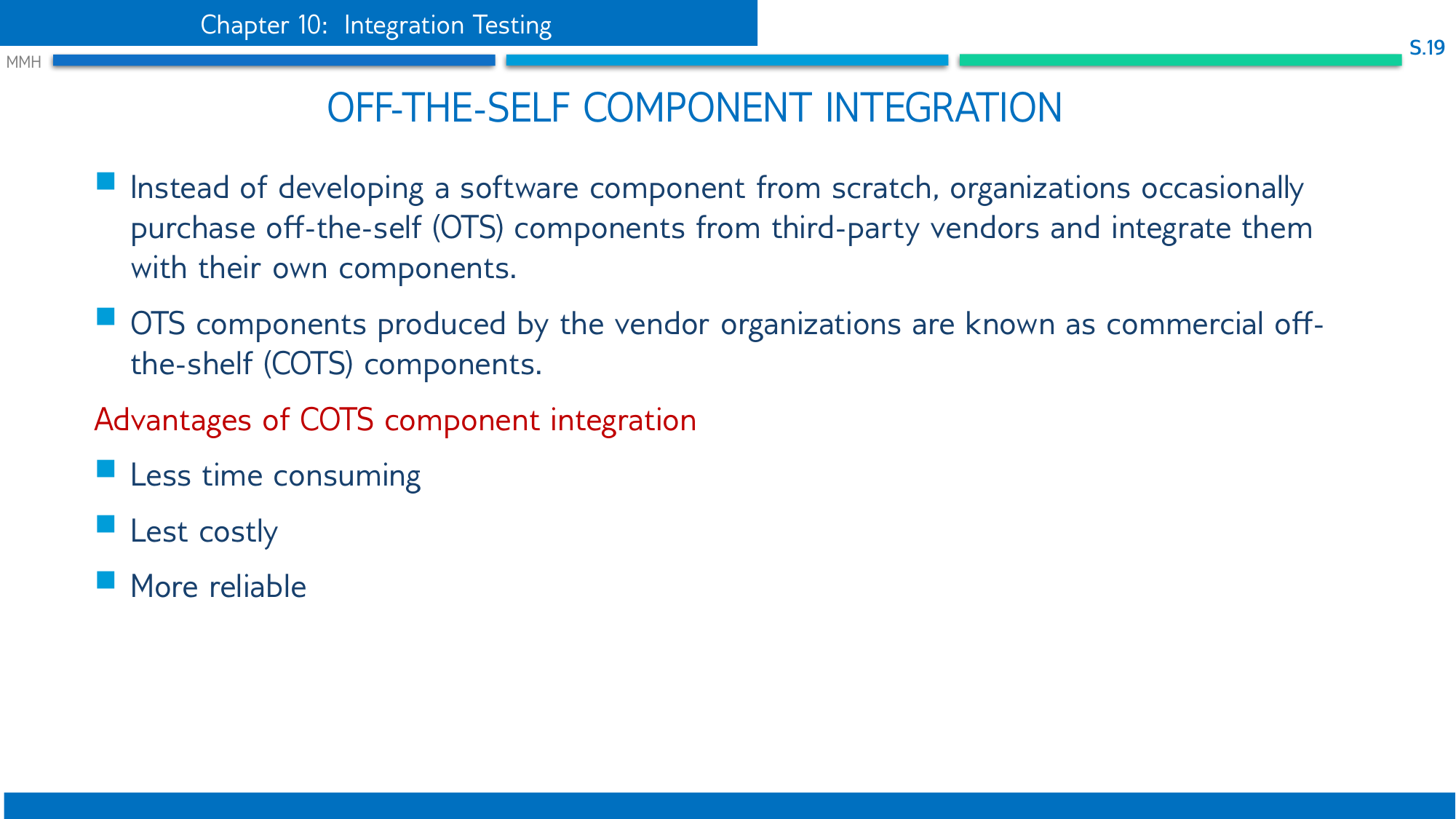

Chapter 10:  Integration Testing
 S.19
  MMH
Off-the-self component Integration
Instead of developing a software component from scratch, organizations occasionally purchase off-the-self (OTS) components from third-party vendors and integrate them
with their own components.
OTS components produced by the vendor organizations are known as commercial off-the-shelf (COTS) components.
Advantages of COTS component integration
Less time consuming
Lest costly
More reliable